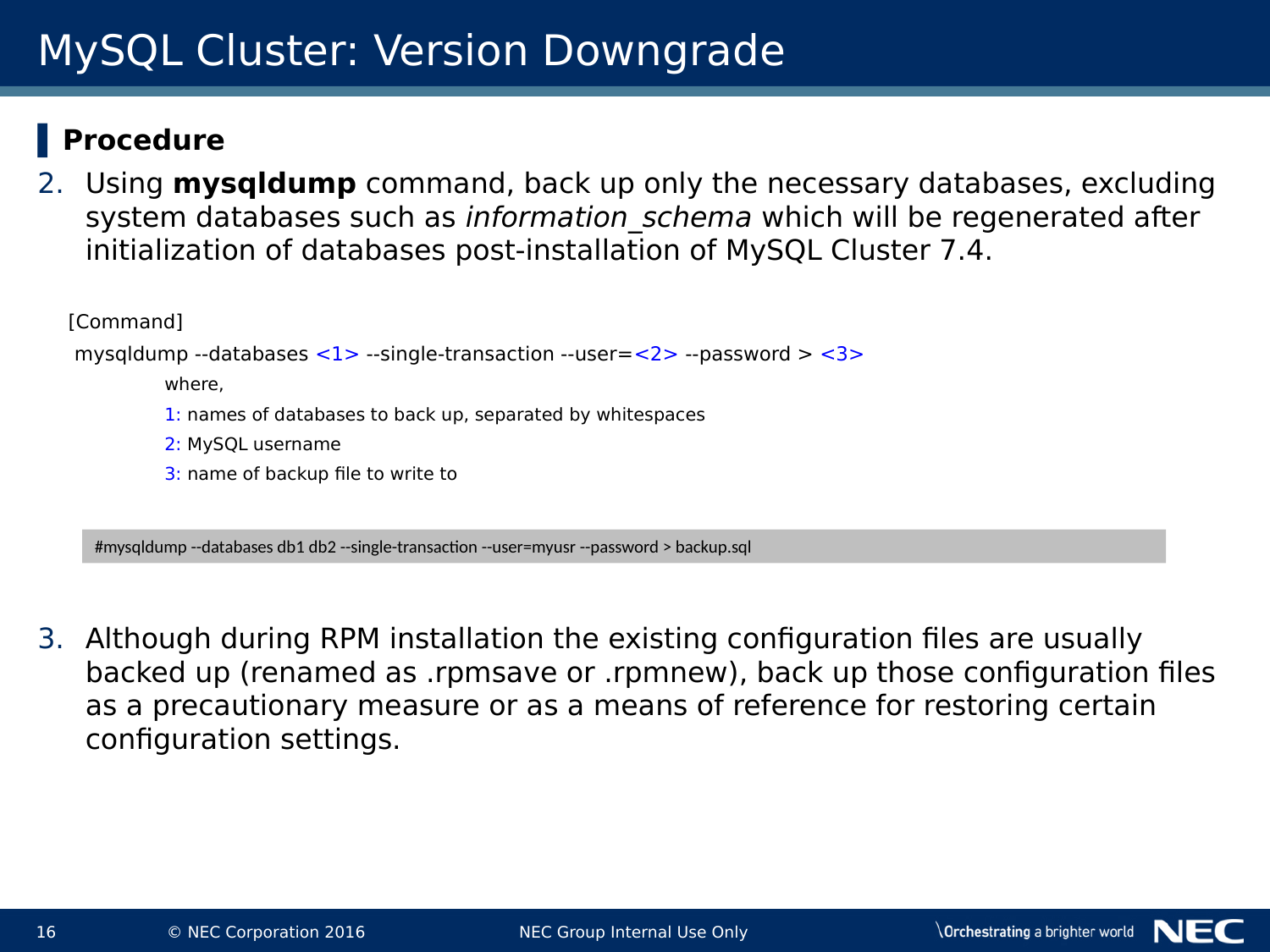

# MySQL Cluster: Version Downgrade
Procedure
Using mysqldump command, back up only the necessary databases, excluding system databases such as information_schema which will be regenerated after initialization of databases post-installation of MySQL Cluster 7.4.

     [Command]
      mysqldump --databases <1> --single-transaction --user=<2> --password > <3>
	where,
	1: names of databases to back up, separated by whitespaces
	2: MySQL username
	3: name of backup file to write to

Although during RPM installation the existing configuration files are usually backed up (renamed as .rpmsave or .rpmnew), back up those configuration files as a precautionary measure or as a means of reference for restoring certain configuration settings.
#mysqldump --databases db1 db2 --single-transaction --user=myusr --password > backup.sql